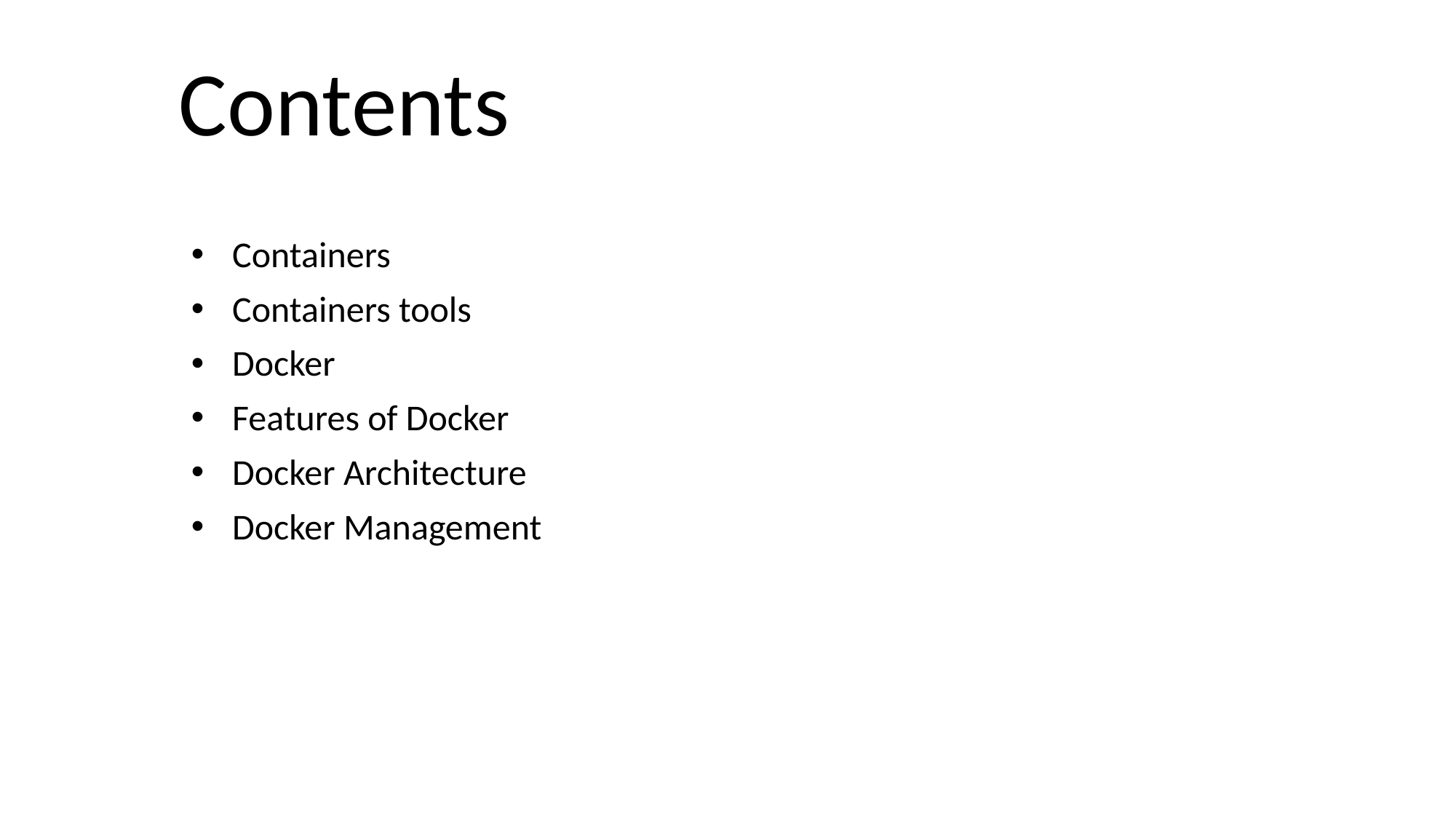

# Contents
Containers
Containers tools
Docker
Features of Docker
Docker Architecture
Docker Management